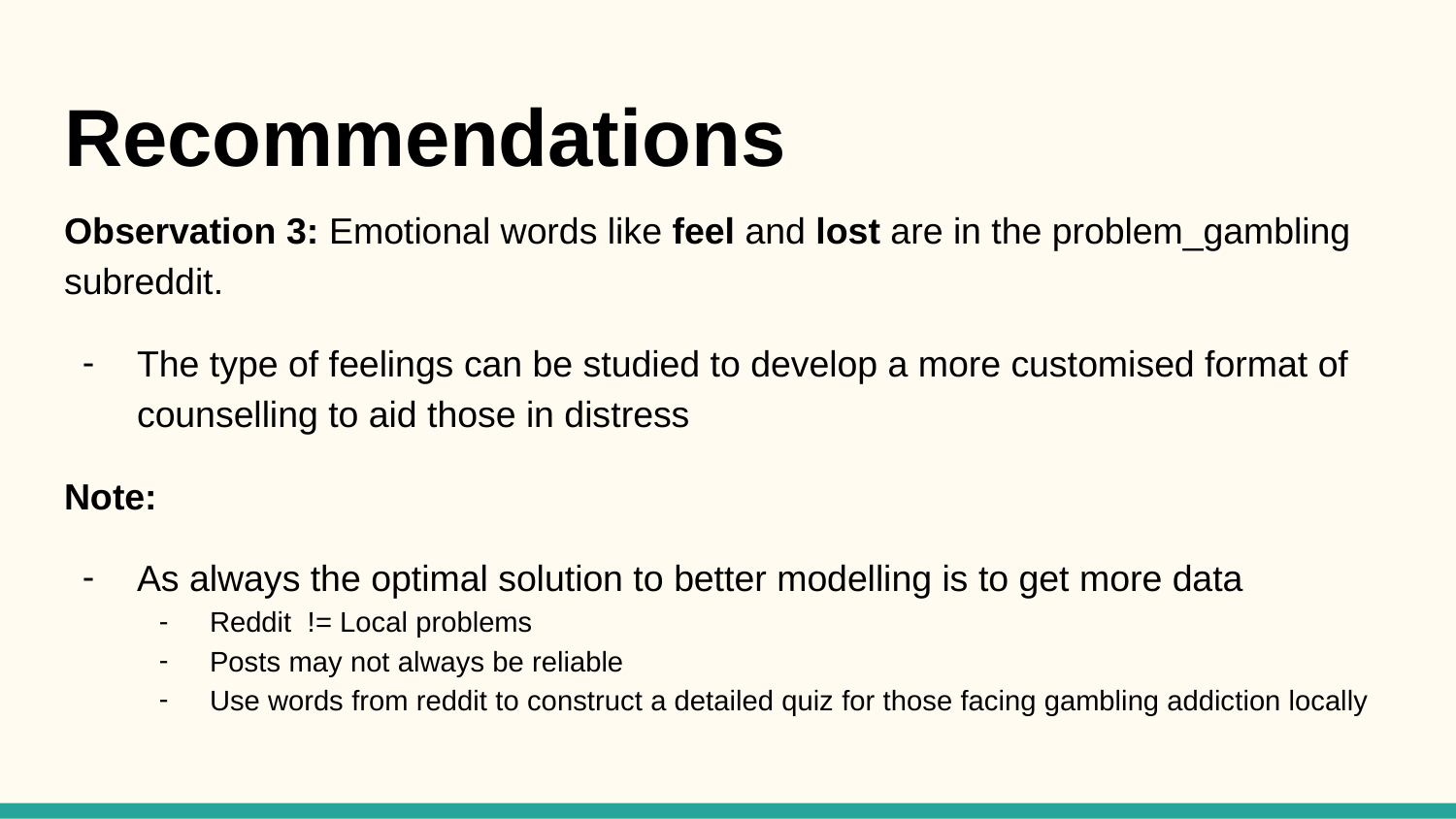

# Recommendations
Observation 3: Emotional words like feel and lost are in the problem_gambling subreddit.
The type of feelings can be studied to develop a more customised format of counselling to aid those in distress
Note:
As always the optimal solution to better modelling is to get more data
Reddit  != Local problems
Posts may not always be reliable
Use words from reddit to construct a detailed quiz for those facing gambling addiction locally